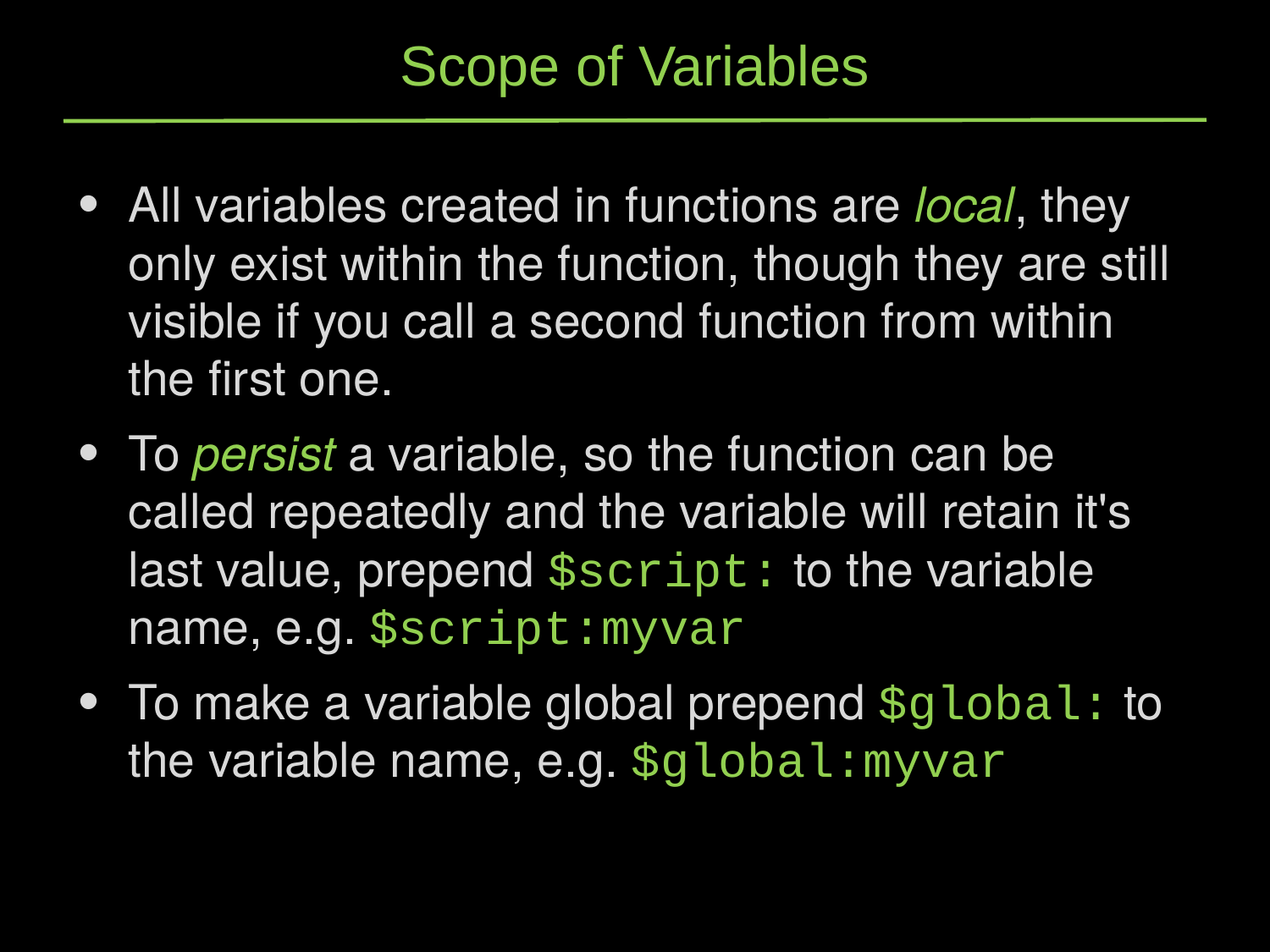

# Scope of Variables
All variables created in functions are local, they only exist within the function, though they are still visible if you call a second function from within the first one.
To persist a variable, so the function can be called repeatedly and the variable will retain it's last value, prepend $script: to the variable name, e.g. $script:myvar
To make a variable global prepend $global: to the variable name, e.g. $global:myvar